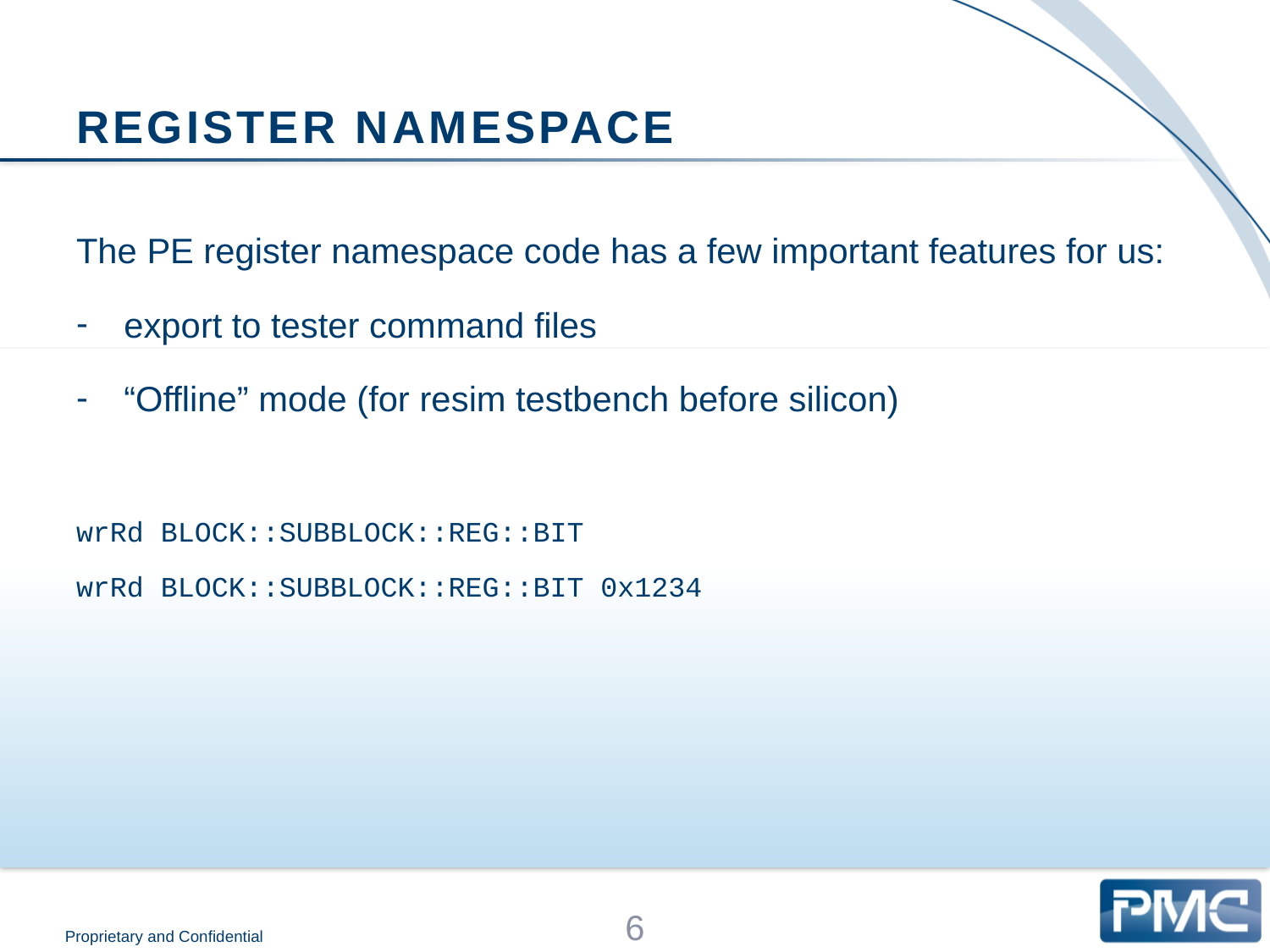

# Register namespace
The PE register namespace code has a few important features for us:
export to tester command files
“Offline” mode (for resim testbench before silicon)

wrRd BLOCK::SUBBLOCK::REG::BIT
wrRd BLOCK::SUBBLOCK::REG::BIT 0x1234

6